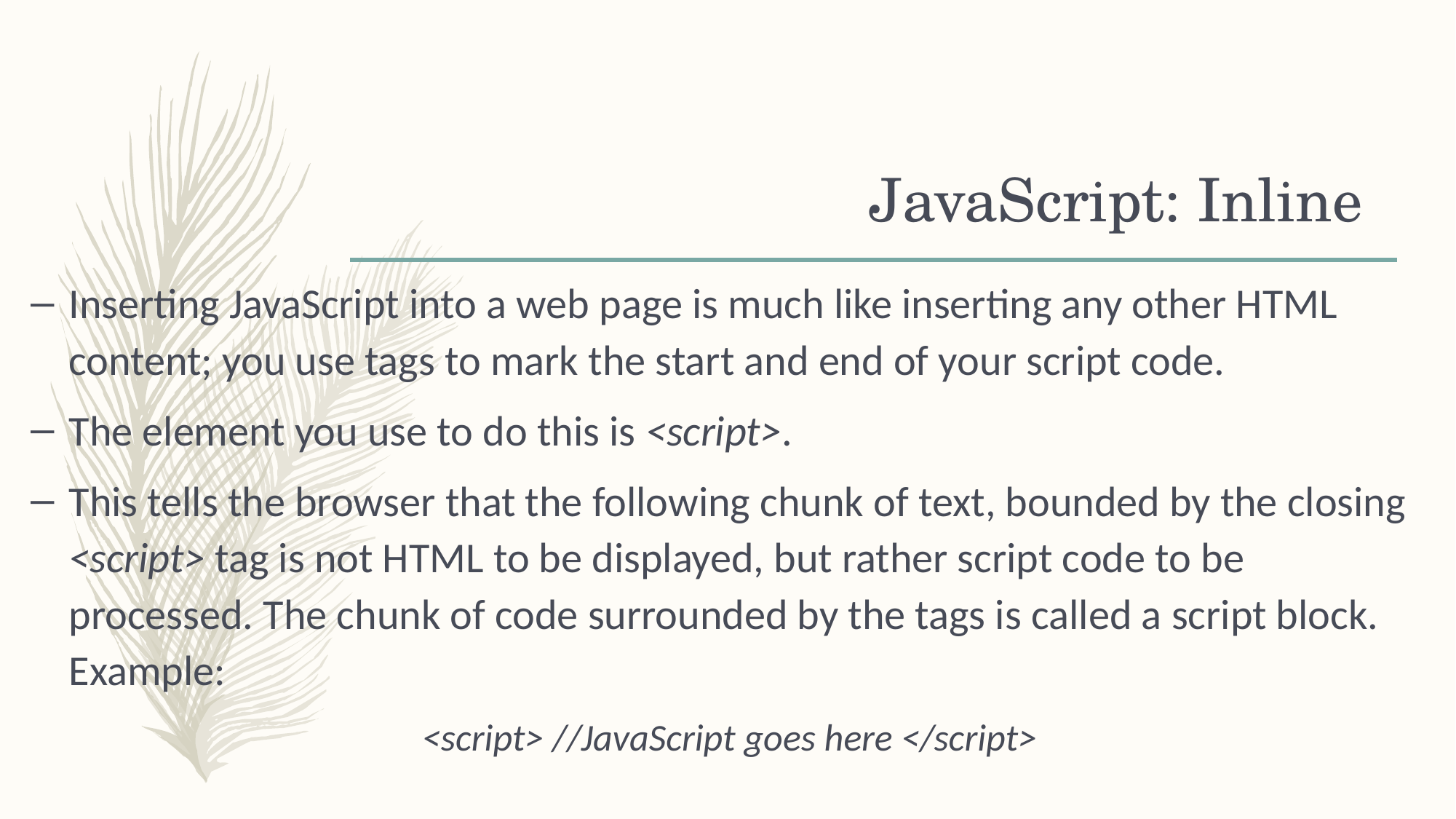

# JavaScript: Inline
Inserting JavaScript into a web page is much like inserting any other HTML content; you use tags to mark the start and end of your script code.
The element you use to do this is <script>.
This tells the browser that the following chunk of text, bounded by the closing <script> tag is not HTML to be displayed, but rather script code to be processed. The chunk of code surrounded by the tags is called a script block. Example:
<script> //JavaScript goes here </script>